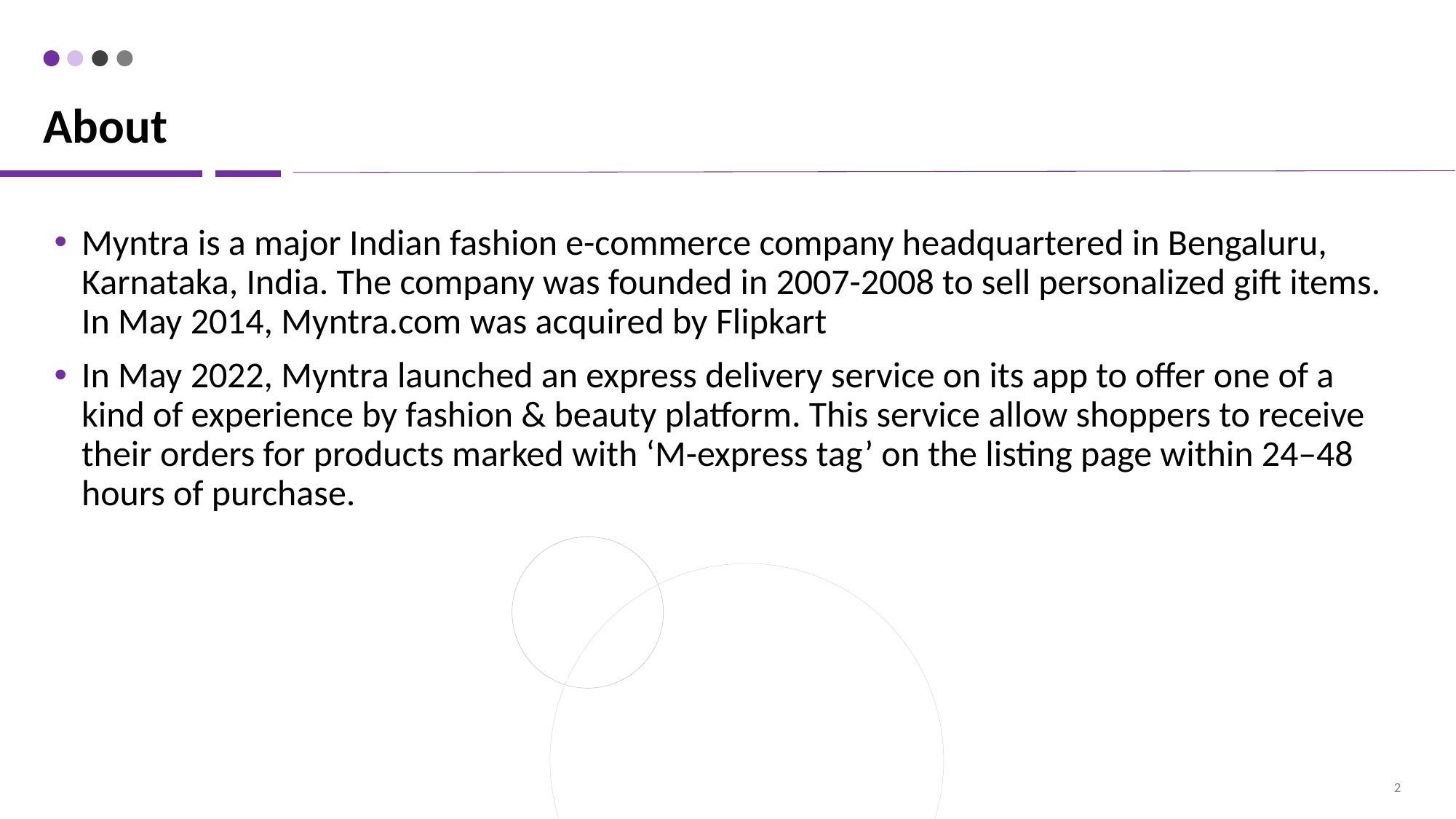

# About
Myntra is a major Indian fashion e-commerce company headquartered in Bengaluru, Karnataka, India. The company was founded in 2007-2008 to sell personalized gift items. In May 2014, Myntra.com was acquired by Flipkart
In May 2022, Myntra launched an express delivery service on its app to offer one of a kind of experience by fashion & beauty platform. This service allow shoppers to receive their orders for products marked with ‘M-express tag’ on the listing page within 24–48 hours of purchase.

2